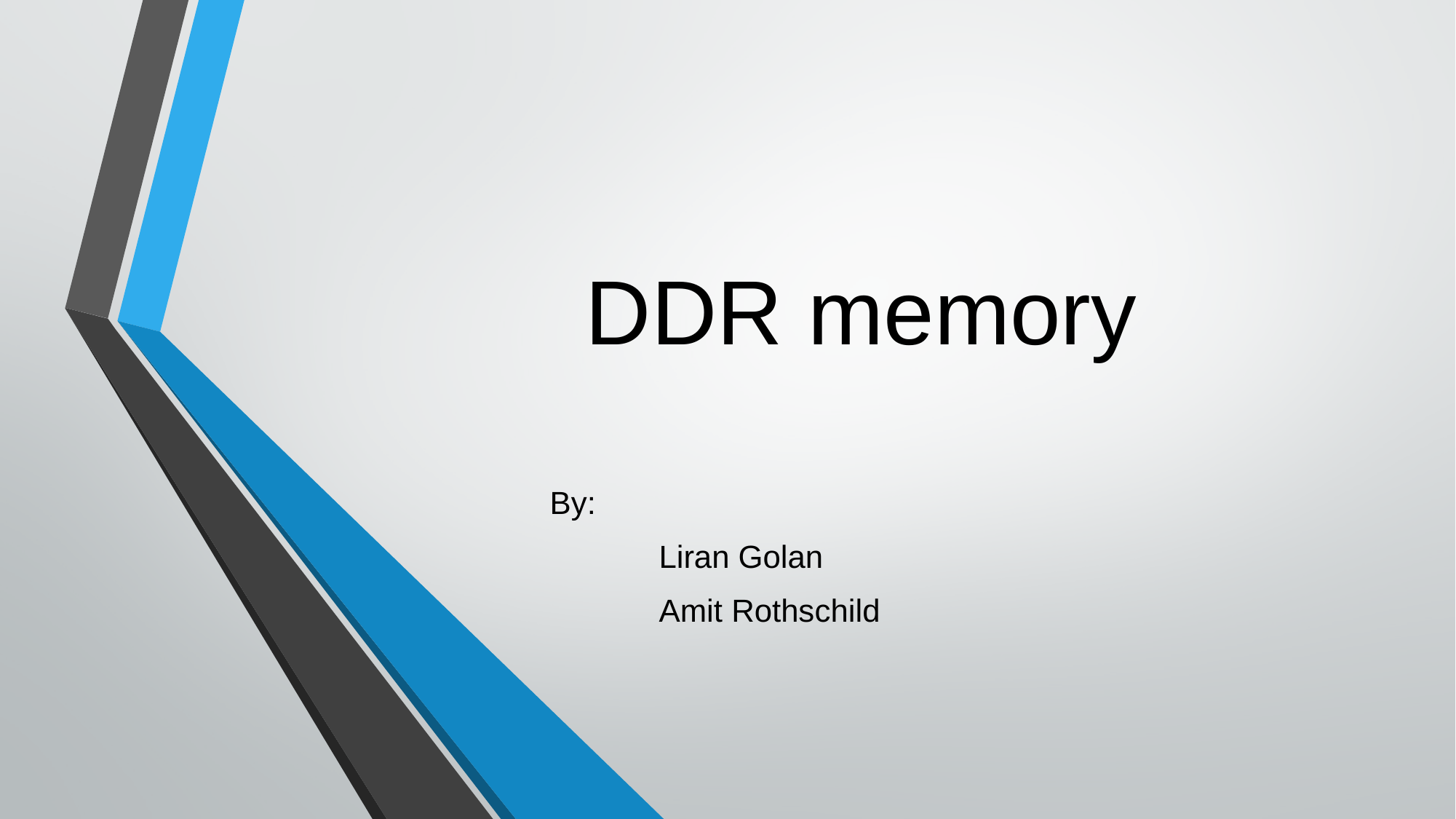

# DDR memory
By:
	Liran Golan
	Amit Rothschild